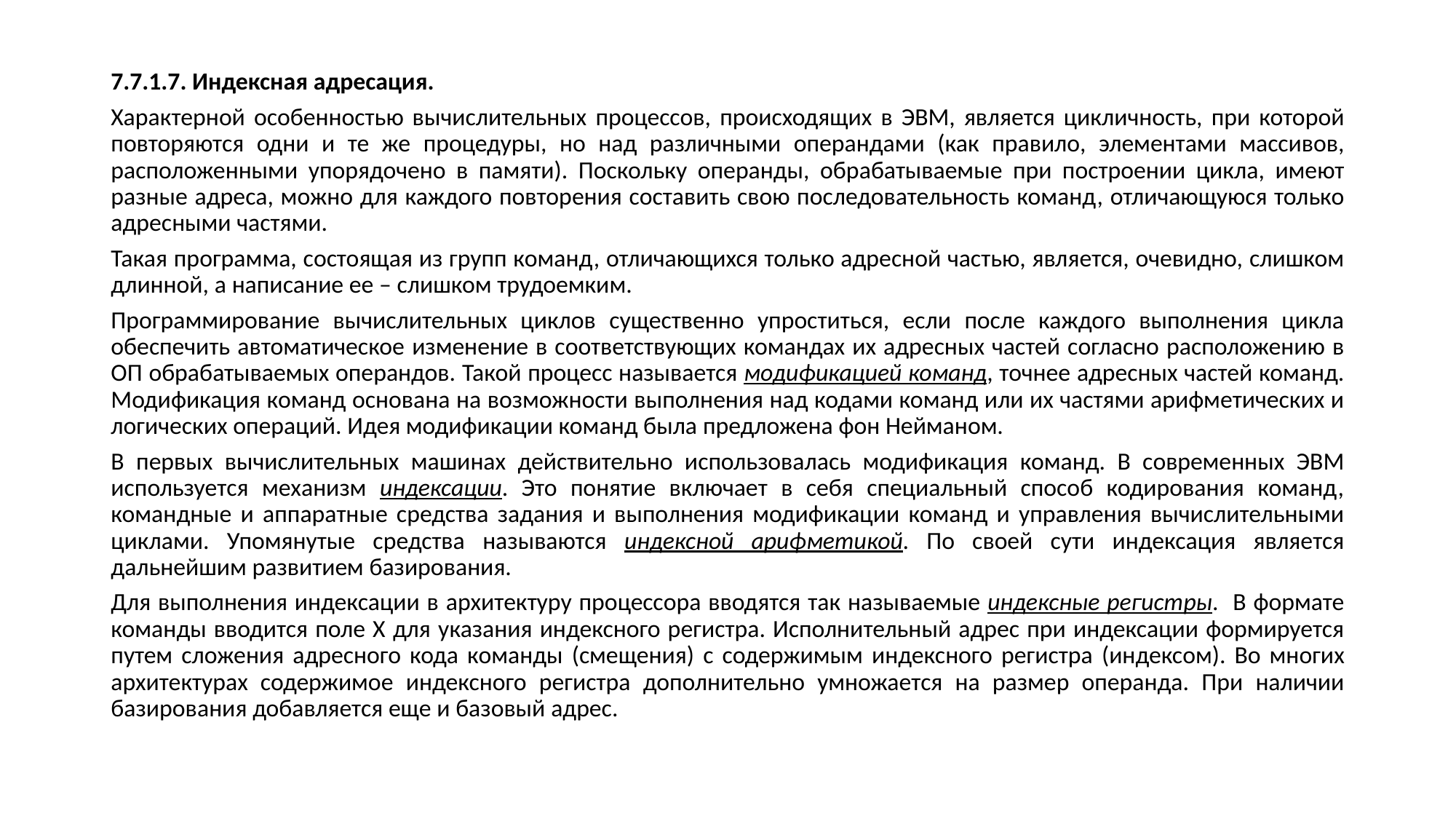

7.7.1.7. Индексная адресация.
Характерной особенностью вычислительных процессов, происходящих в ЭВМ, является цикличность, при которой повторяются одни и те же процедуры, но над различными операндами (как правило, элементами массивов, расположенными упорядочено в памяти). Поскольку операнды, обрабатываемые при построении цикла, имеют разные адреса, можно для каждого повторения составить свою последовательность команд, отличающуюся только адресными частями.
Такая программа, состоящая из групп команд, отличающихся только адресной частью, является, очевидно, слишком длинной, а написание ее – слишком трудоемким.
Программирование вычислительных циклов существенно упроститься, если после каждого выполнения цикла обеспечить автоматическое изменение в соответствующих командах их адресных частей согласно расположению в ОП обрабатываемых операндов. Такой процесс называется модификацией команд, точнее адресных частей команд. Модификация команд основана на возможности выполнения над кодами команд или их частями арифметических и логических операций. Идея модификации команд была предложена фон Нейманом.
В первых вычислительных машинах действительно использовалась модификация команд. В современных ЭВМ используется механизм индексации. Это понятие включает в себя специальный способ кодирования команд, командные и аппаратные средства задания и выполнения модификации команд и управления вычислительными циклами. Упомянутые средства называются индексной арифметикой. По своей сути индексация является дальнейшим развитием базирования.
Для выполнения индексации в архитектуру процессора вводятся так называемые индексные регистры.  В формате команды вводится поле X для указания индексного регистра. Исполнительный адрес при индексации формируется путем сложения адресного кода команды (смещения) с содержимым индексного регистра (индексом). Во многих архитектурах содержимое индексного регистра дополнительно умножается на размер операнда. При наличии базирования добавляется еще и базовый адрес.